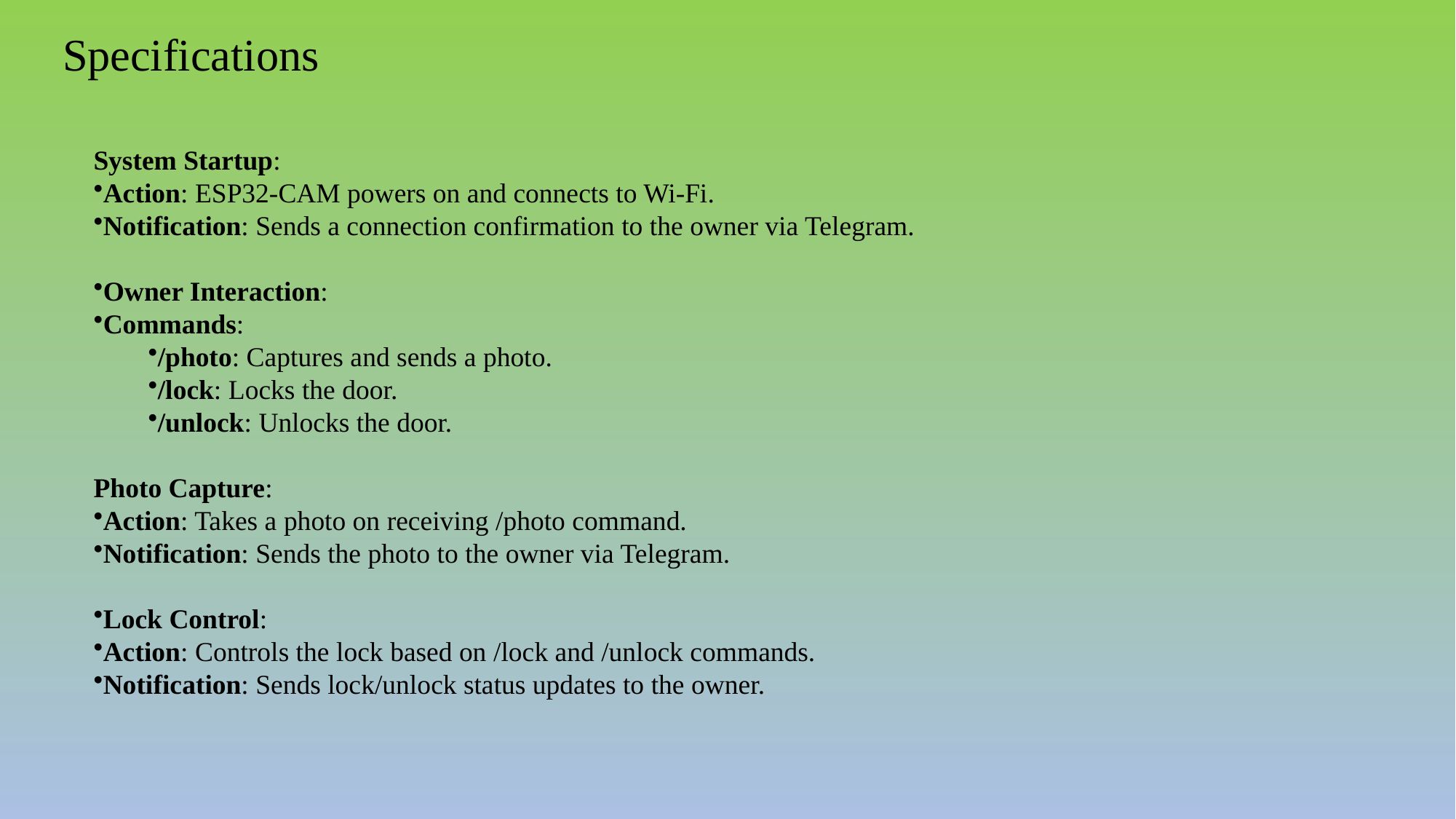

# Specifications
System Startup:
Action: ESP32-CAM powers on and connects to Wi-Fi.
Notification: Sends a connection confirmation to the owner via Telegram.

Owner Interaction:
Commands:
/photo: Captures and sends a photo.
/lock: Locks the door.
/unlock: Unlocks the door.

Photo Capture:
Action: Takes a photo on receiving /photo command.
Notification: Sends the photo to the owner via Telegram.

Lock Control:
Action: Controls the lock based on /lock and /unlock commands.
Notification: Sends lock/unlock status updates to the owner.